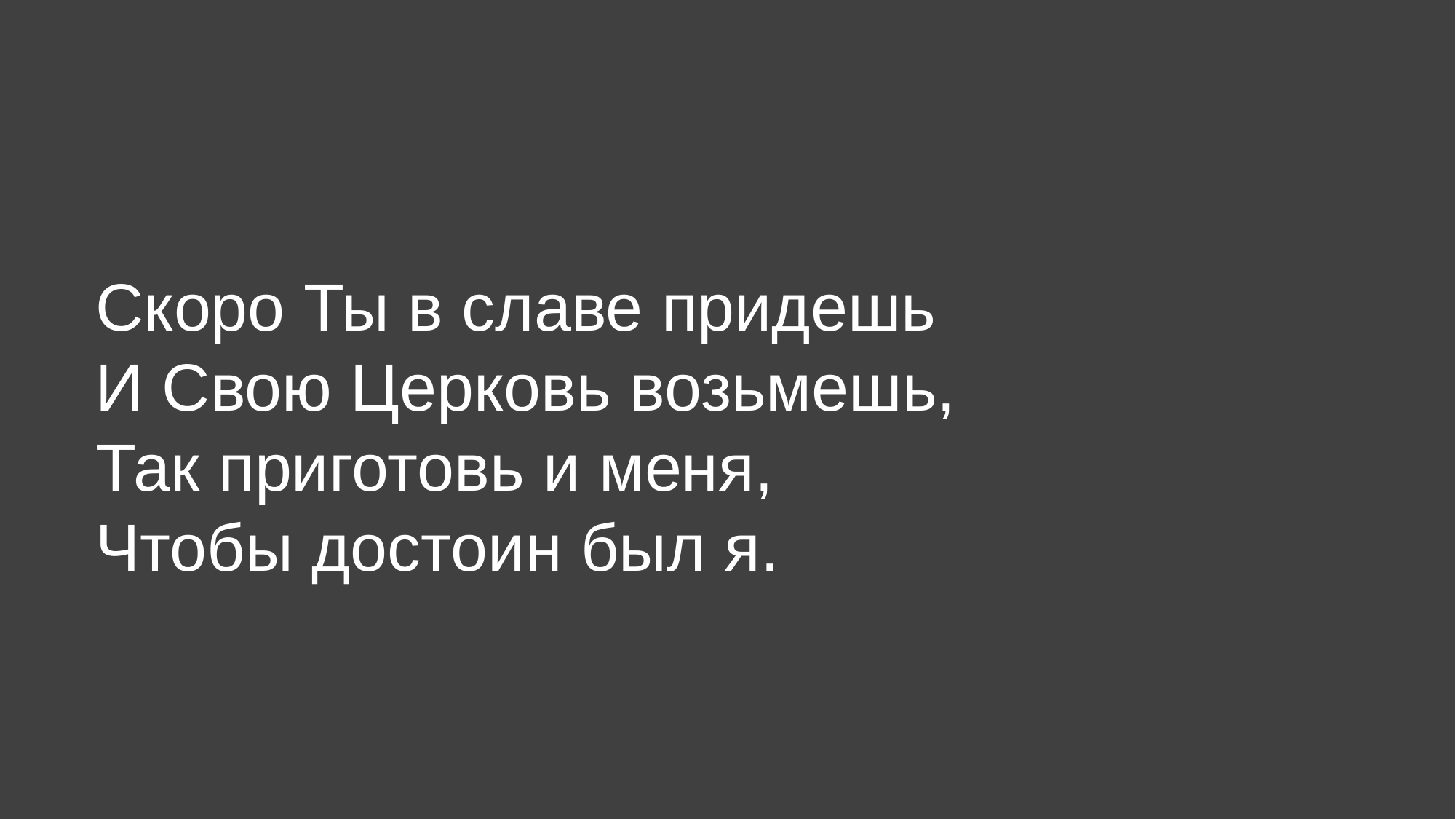

# Скоро Ты в славе придешь И Свою Церковь возьмешь, Так приготовь и меня, Чтобы достоин был я.